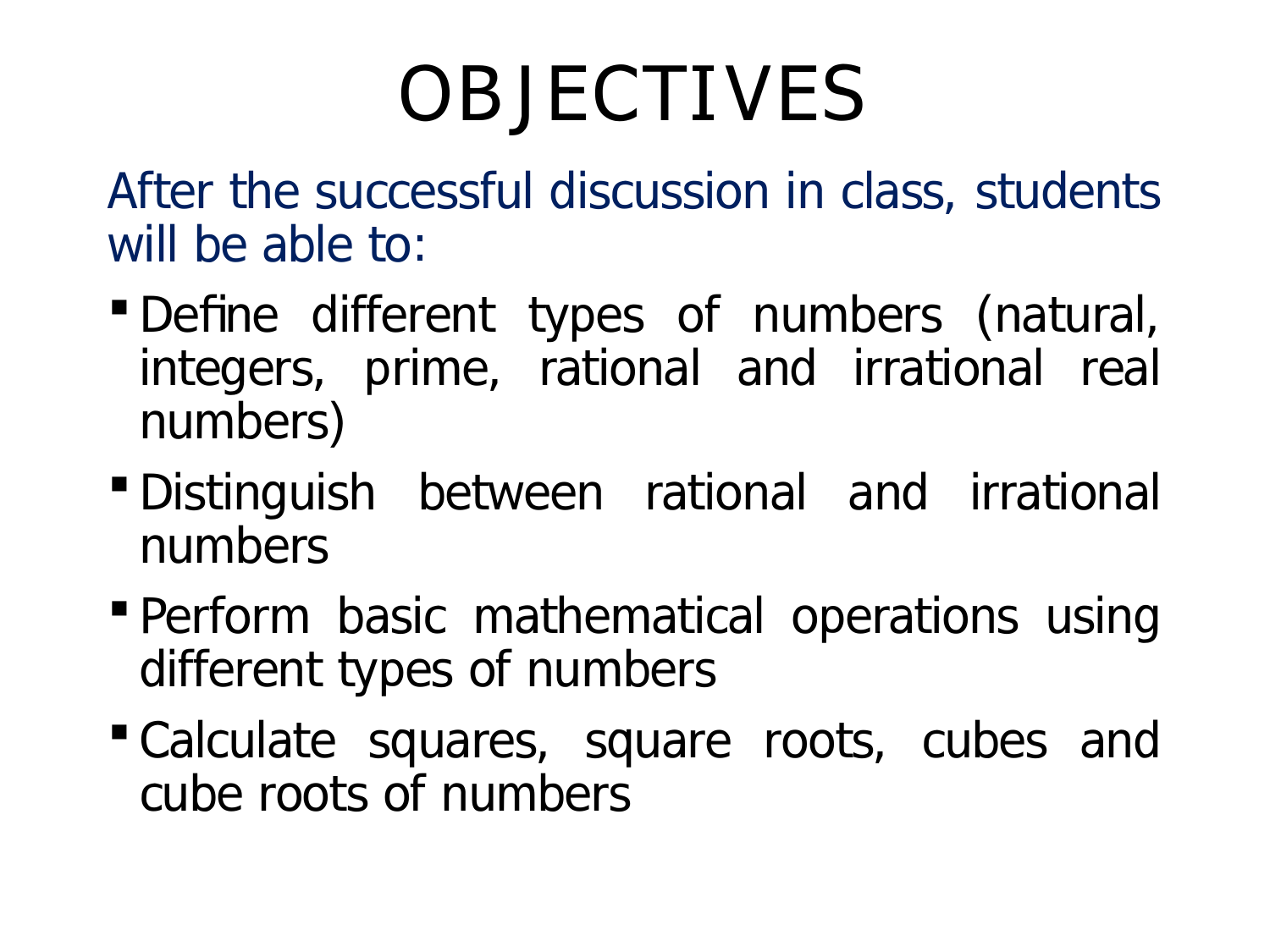

# OBJECTIVES
After the successful discussion in class, students will be able to:
Define different types of numbers (natural, integers, prime, rational and irrational real numbers)
Distinguish between rational and irrational numbers
Perform basic mathematical operations using different types of numbers
Calculate squares, square roots, cubes and cube roots of numbers